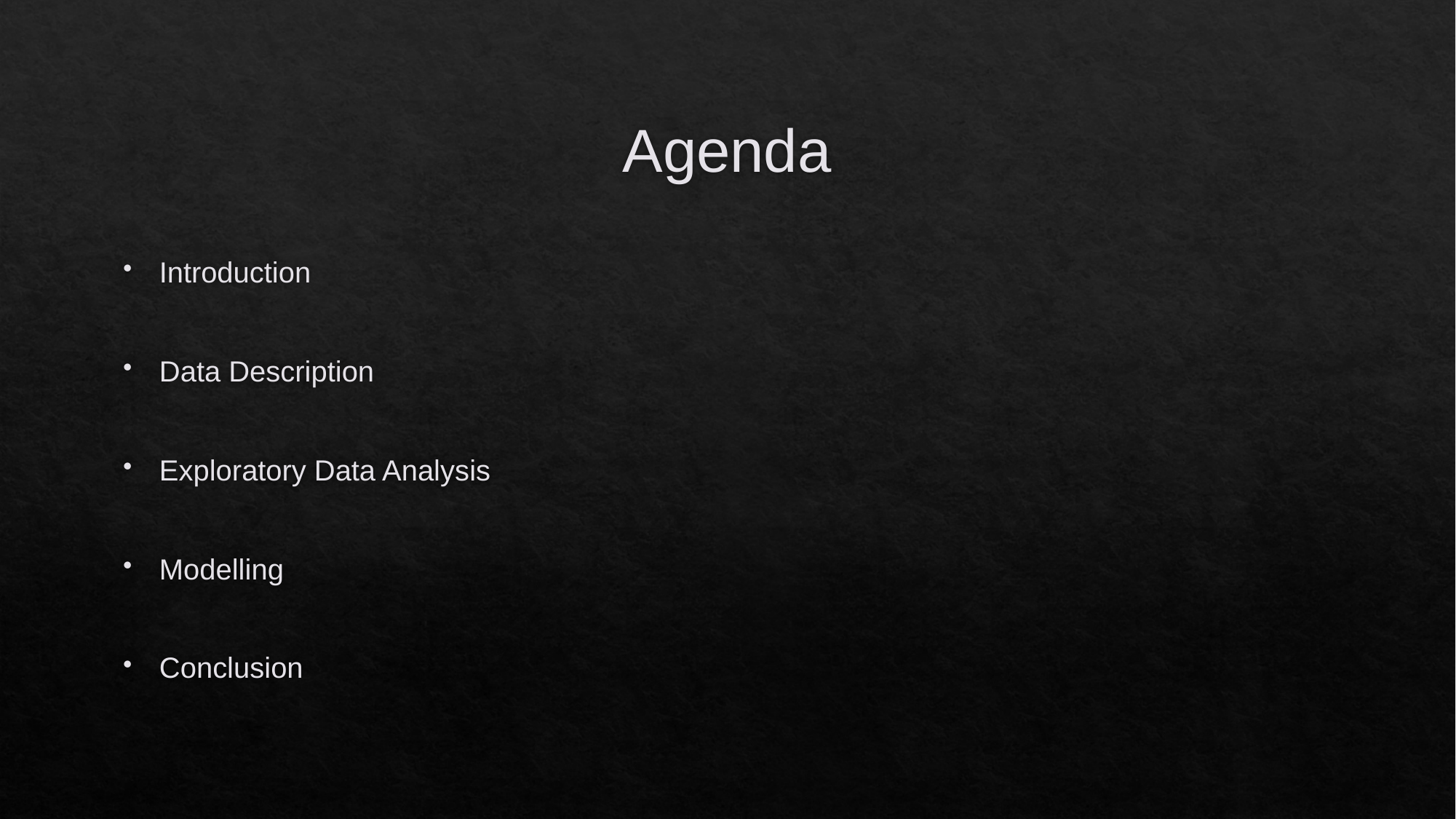

# Agenda
Introduction

Data Description

Exploratory Data Analysis

Modelling

Conclusion